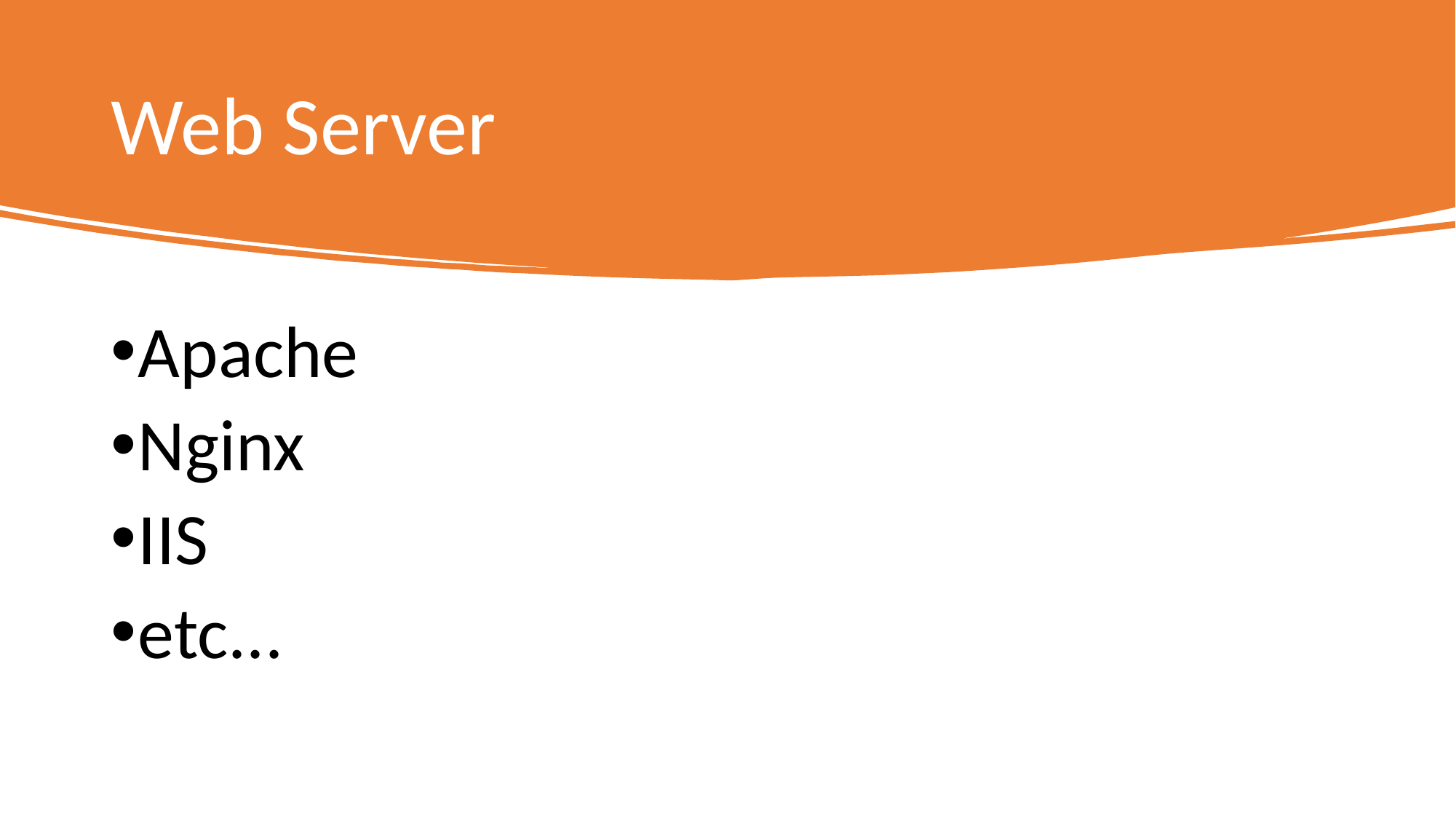

# Web Server
Apache
Nginx
IIS
etc...